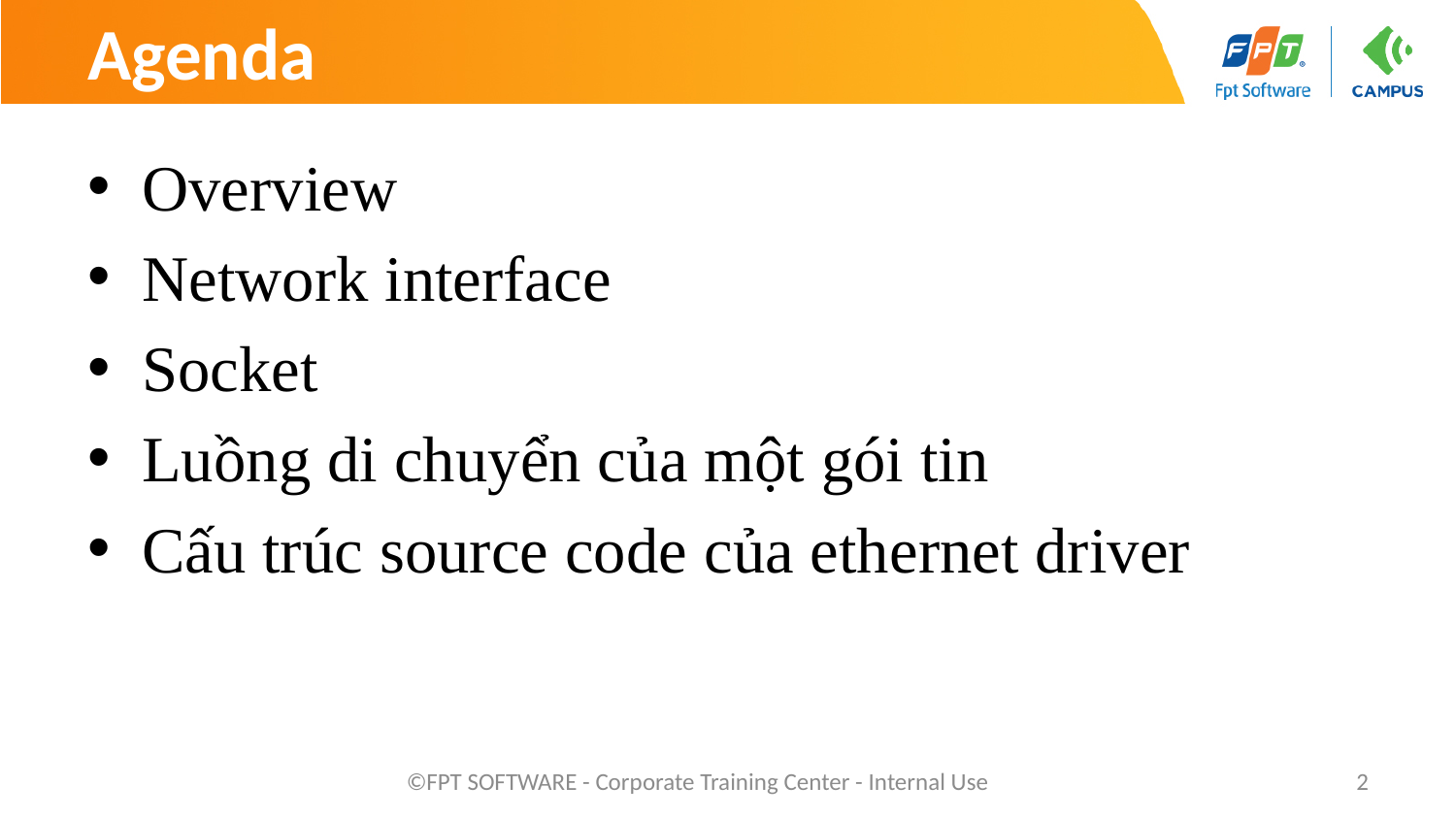

# Agenda
Overview
Network interface
Socket
Luồng di chuyển của một gói tin
Cấu trúc source code của ethernet driver
©FPT SOFTWARE - Corporate Training Center - Internal Use
2